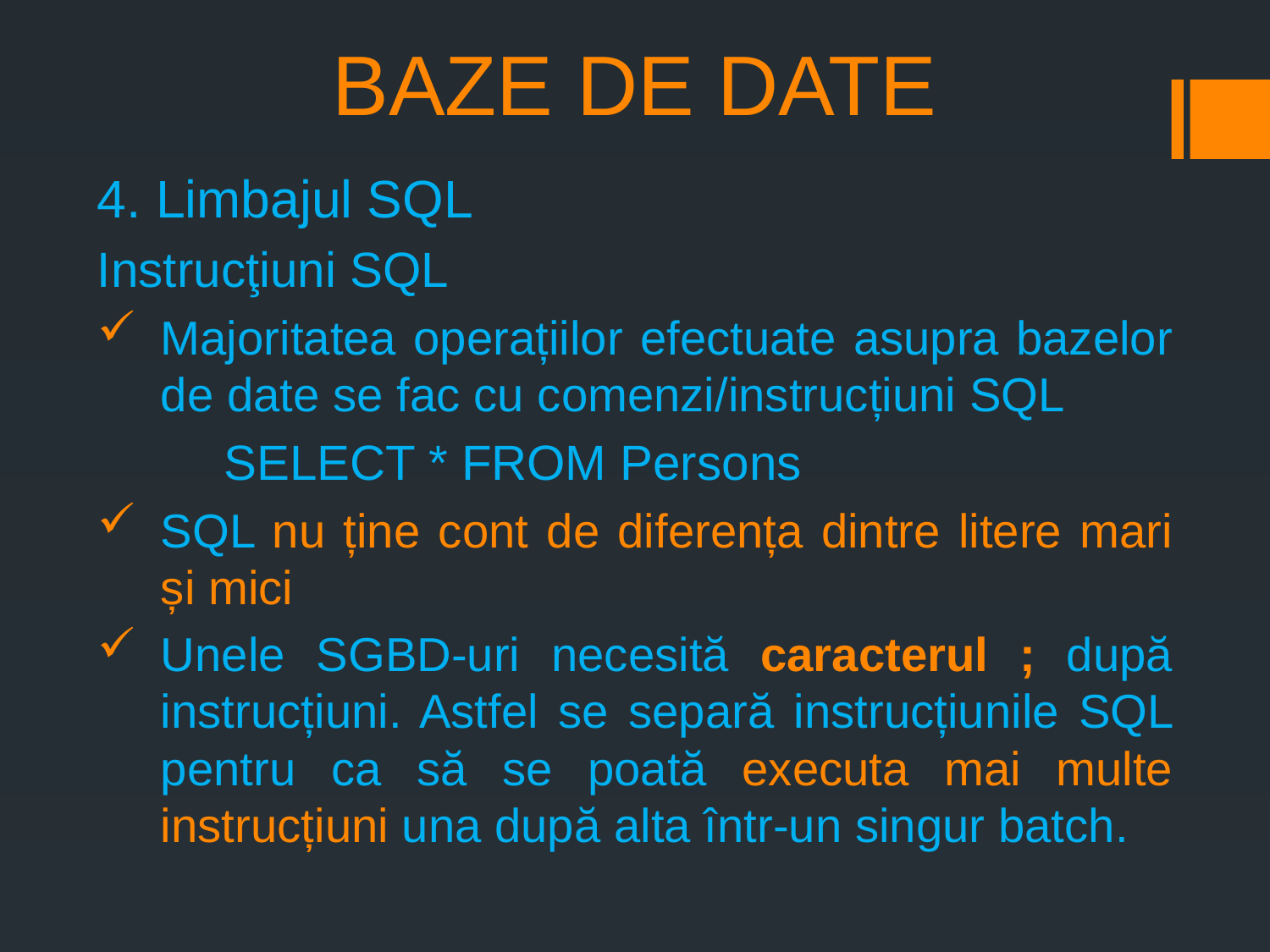

# BAZE DE DATE
4. Limbajul SQL
Instrucţiuni SQL
Majoritatea operațiilor efectuate asupra bazelor de date se fac cu comenzi/instrucțiuni SQL
	SELECT * FROM Persons
SQL nu ține cont de diferența dintre litere mari și mici
Unele SGBD-uri necesită caracterul ; după instrucțiuni. Astfel se separă instrucțiunile SQL pentru ca să se poată executa mai multe instrucțiuni una după alta într-un singur batch.